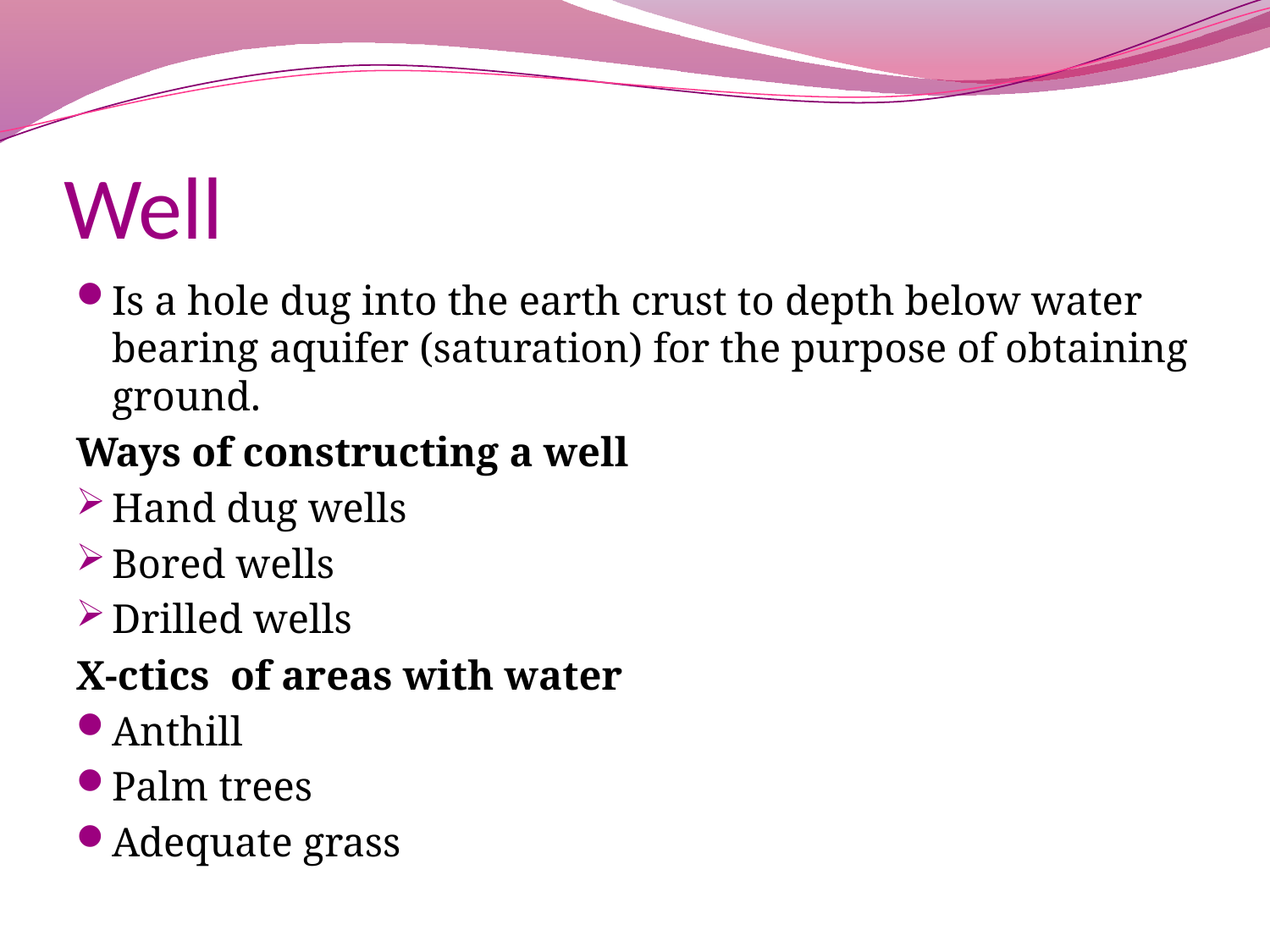

# Well
Is a hole dug into the earth crust to depth below water bearing aquifer (saturation) for the purpose of obtaining ground.
Ways of constructing a well
Hand dug wells
Bored wells
Drilled wells
X-ctics  of areas with water
Anthill
Palm trees
Adequate grass